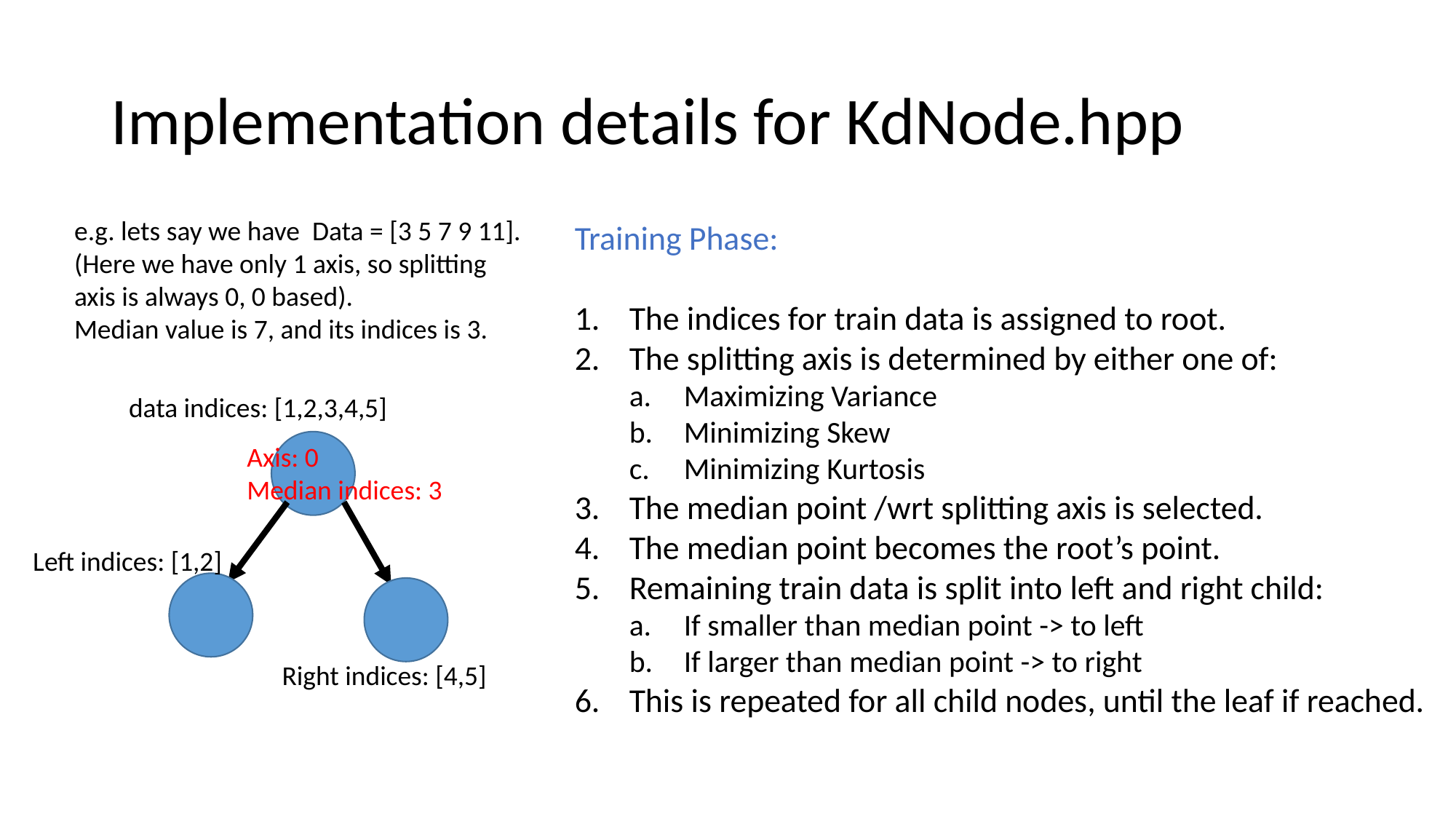

# Implementation details for KdNode.hpp
e.g. lets say we have  Data = [3 5 7 9 11].
(Here we have only 1 axis, so splitting axis is always 0, 0 based).
Median value is 7, and its indices is 3.

Training Phase:

The indices for train data is assigned to root.
The splitting axis is determined by either one of:
Maximizing Variance
Minimizing Skew
Minimizing Kurtosis
The median point /wrt splitting axis is selected.
The median point becomes the root’s point.
Remaining train data is split into left and right child:
If smaller than median point -> to left
If larger than median point -> to right
This is repeated for all child nodes, until the leaf if reached.
data indices: [1,2,3,4,5]

Axis: 0
Median indices: 3
Left indices: [1,2]

Right indices: [4,5]